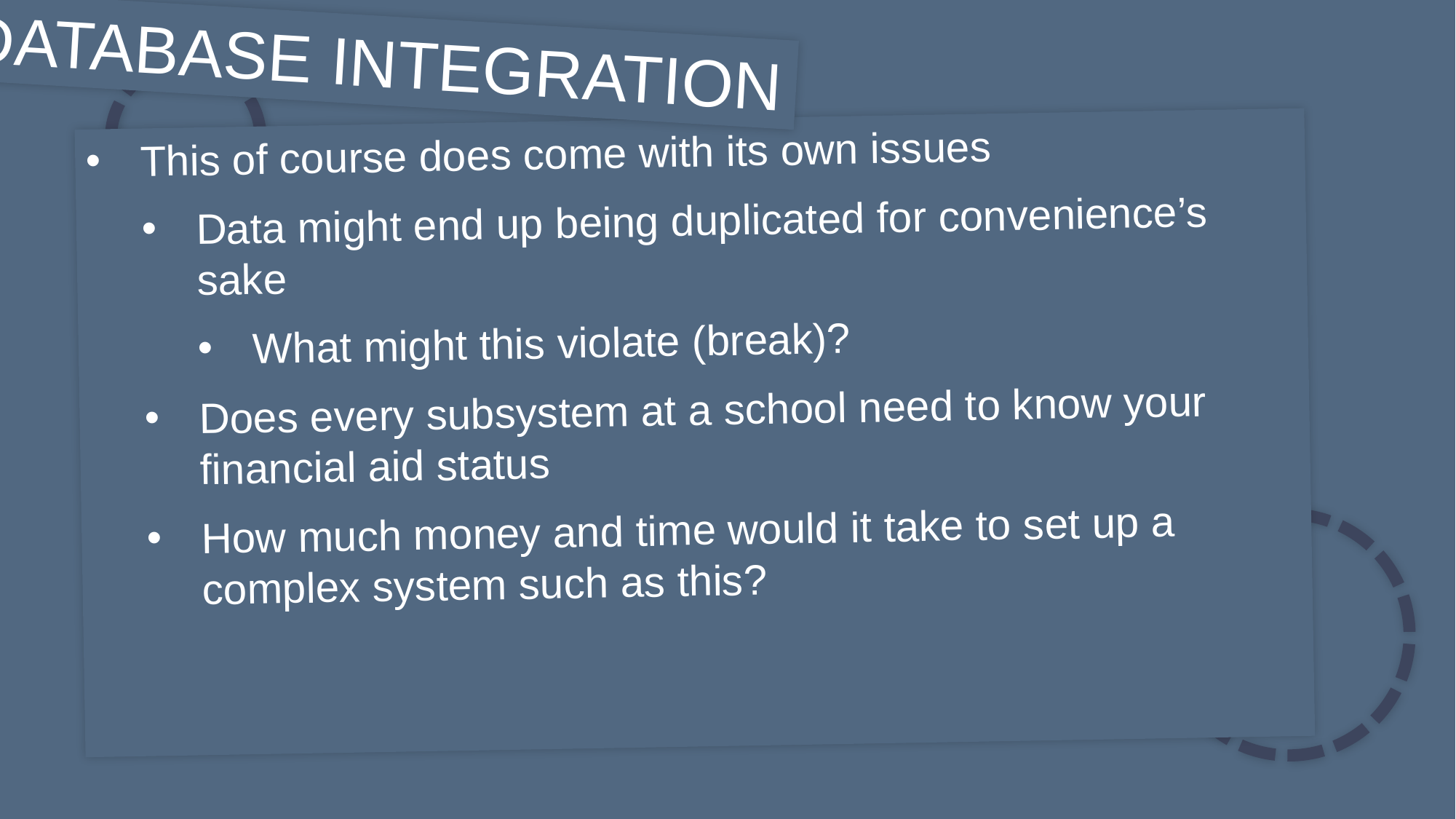

DATABASE INTEGRATION

This of course does come with its own issues
Data might end up being duplicated for convenience’s sake
What might this violate (break)?
Does every subsystem at a school need to know your financial aid status
How much money and time would it take to set up a complex system such as this?